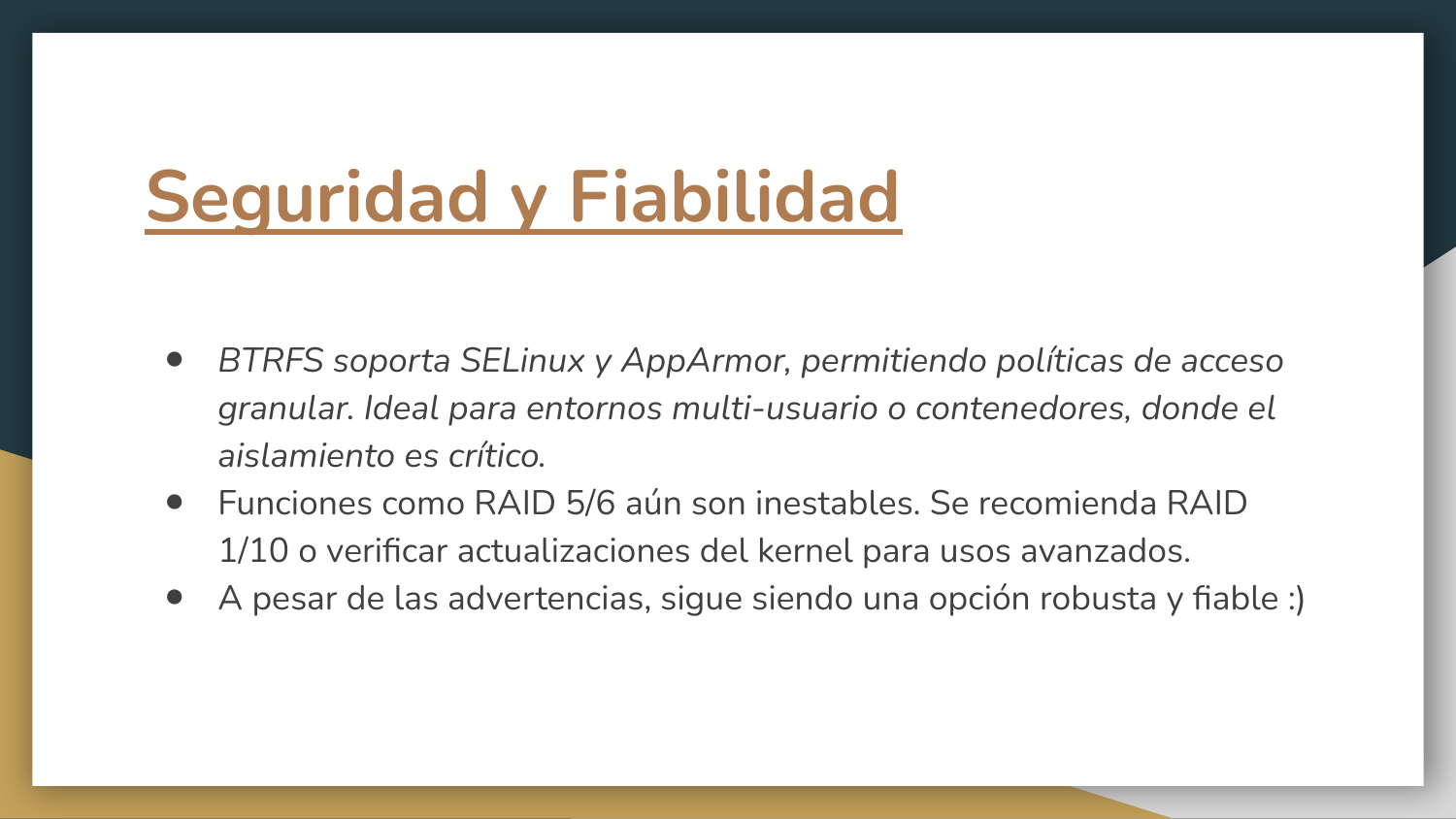

# Seguridad y Fiabilidad
BTRFS soporta SELinux y AppArmor, permitiendo políticas de acceso granular. Ideal para entornos multi-usuario o contenedores, donde el aislamiento es crítico.
Funciones como RAID 5/6 aún son inestables. Se recomienda RAID 1/10 o verificar actualizaciones del kernel para usos avanzados.
A pesar de las advertencias, sigue siendo una opción robusta y fiable :)